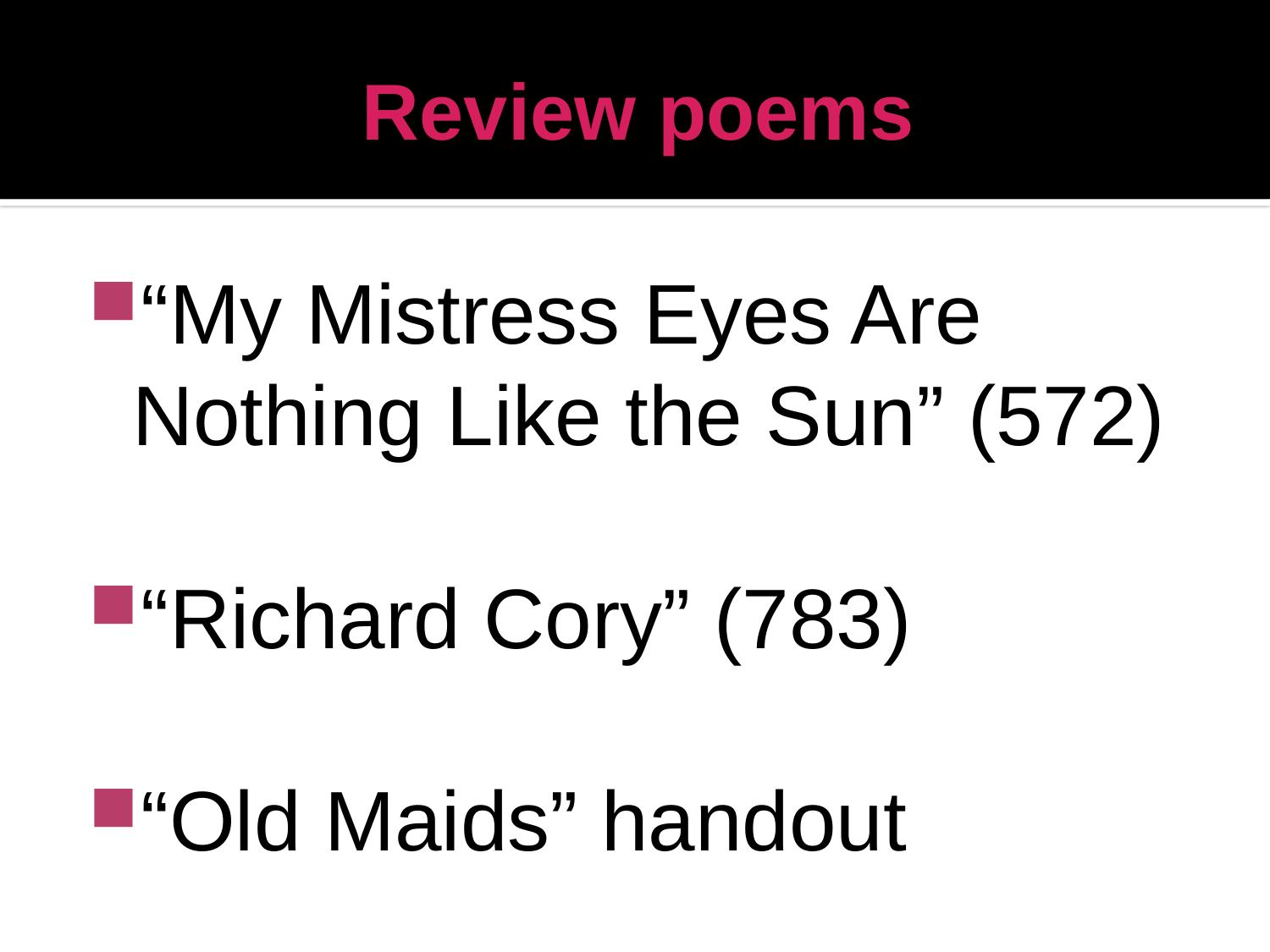

# Review poems
“My Mistress Eyes Are Nothing Like the Sun” (572)

“Richard Cory” (783)

“Old Maids” handout